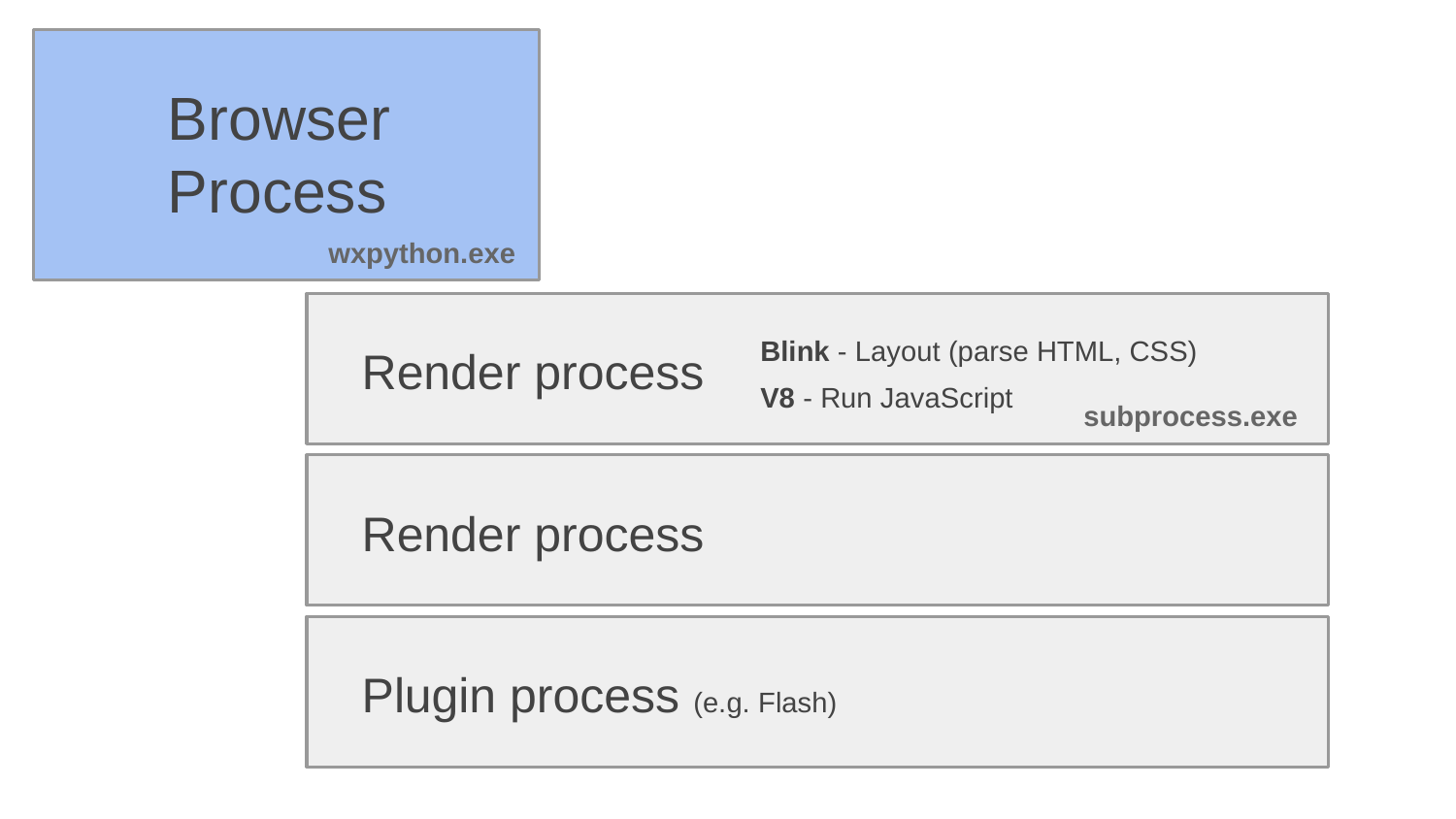

Browser Process
wxpython.exe

Blink - Layout (parse HTML, CSS)
Render process
V8 - Run JavaScript
subprocess.exe

Render process

Plugin process (e.g. Flash)